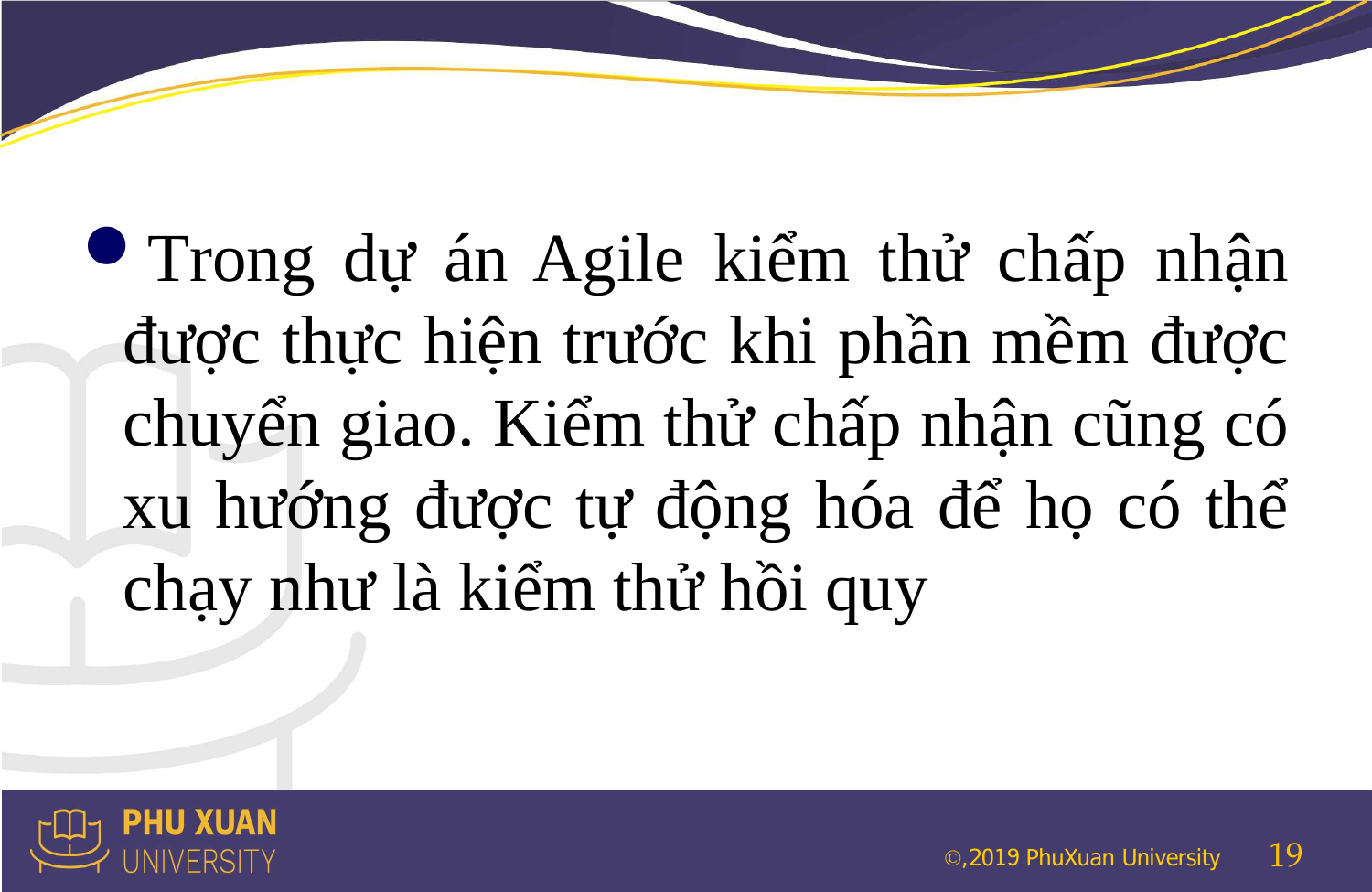

#
Trong dự án Agile kiểm thử chấp nhận được thực hiện trước khi phần mềm được chuyển giao. Kiểm thử chấp nhận cũng có xu hướng được tự động hóa để họ có thể chạy như là kiểm thử hồi quy

19